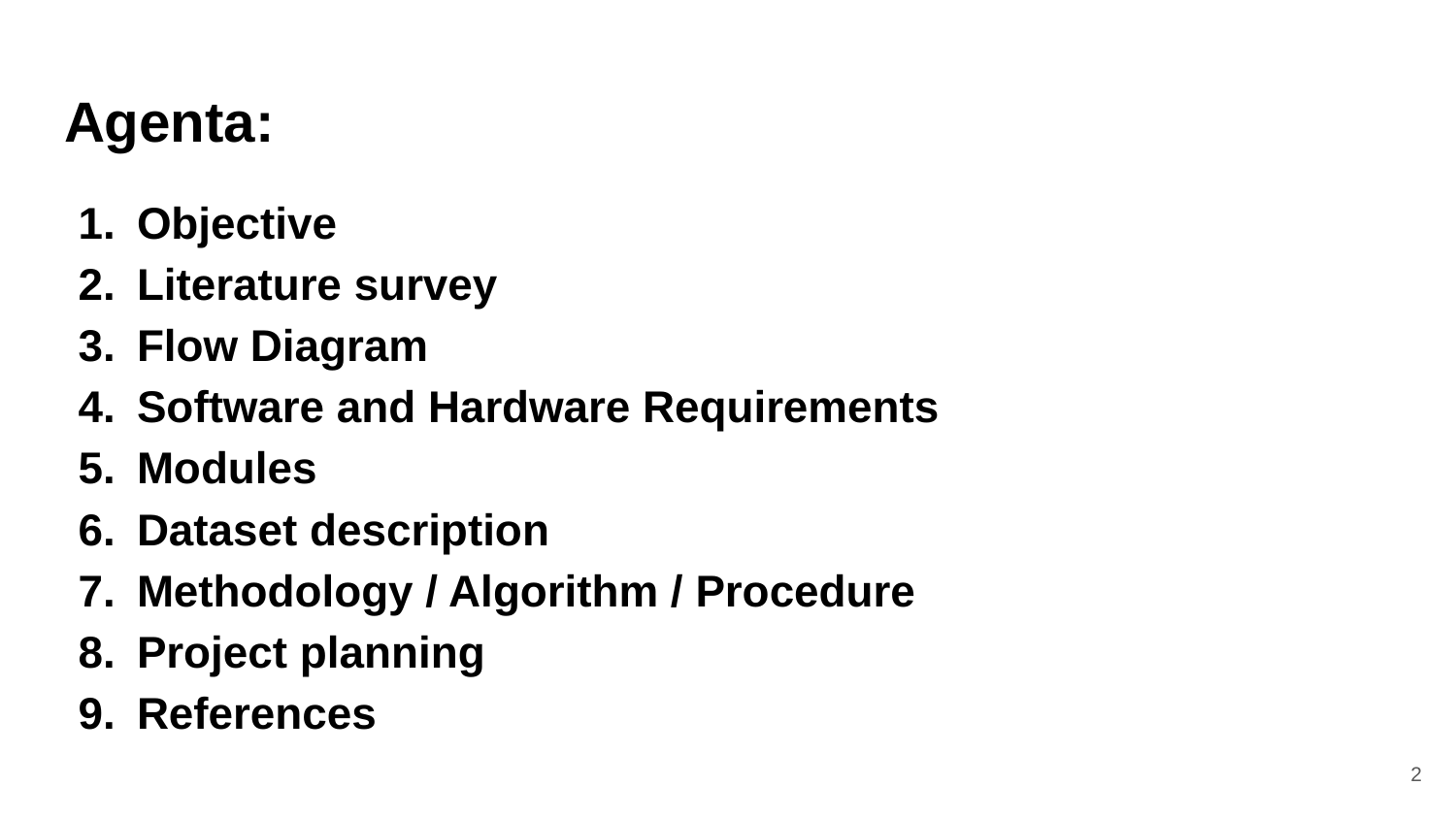

# Agenta:
Objective
Literature survey
Flow Diagram
Software and Hardware Requirements
Modules
Dataset description
Methodology / Algorithm / Procedure
Project planning
References

2